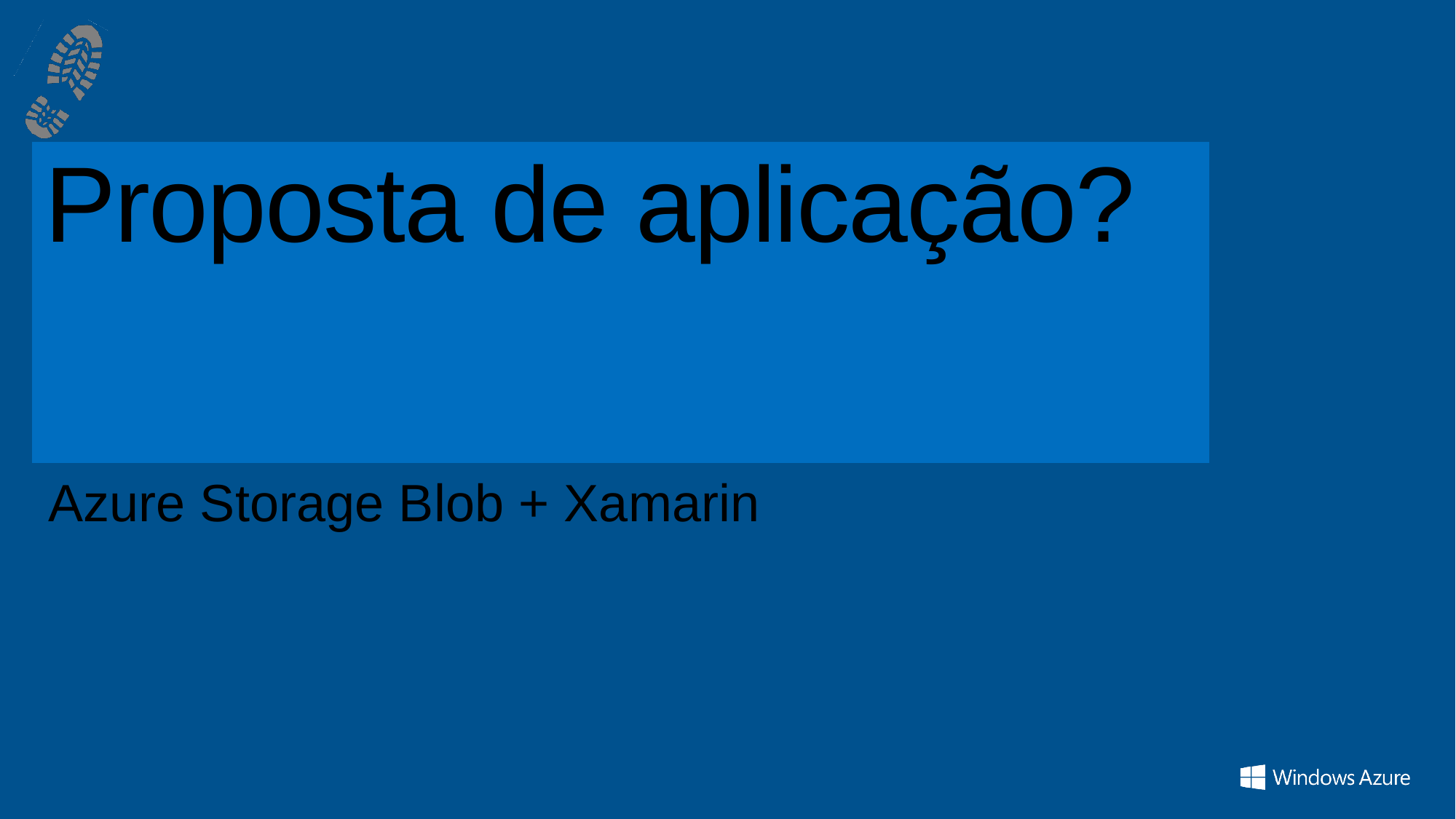

# Proposta de aplicação?
Azure Storage Blob + Xamarin